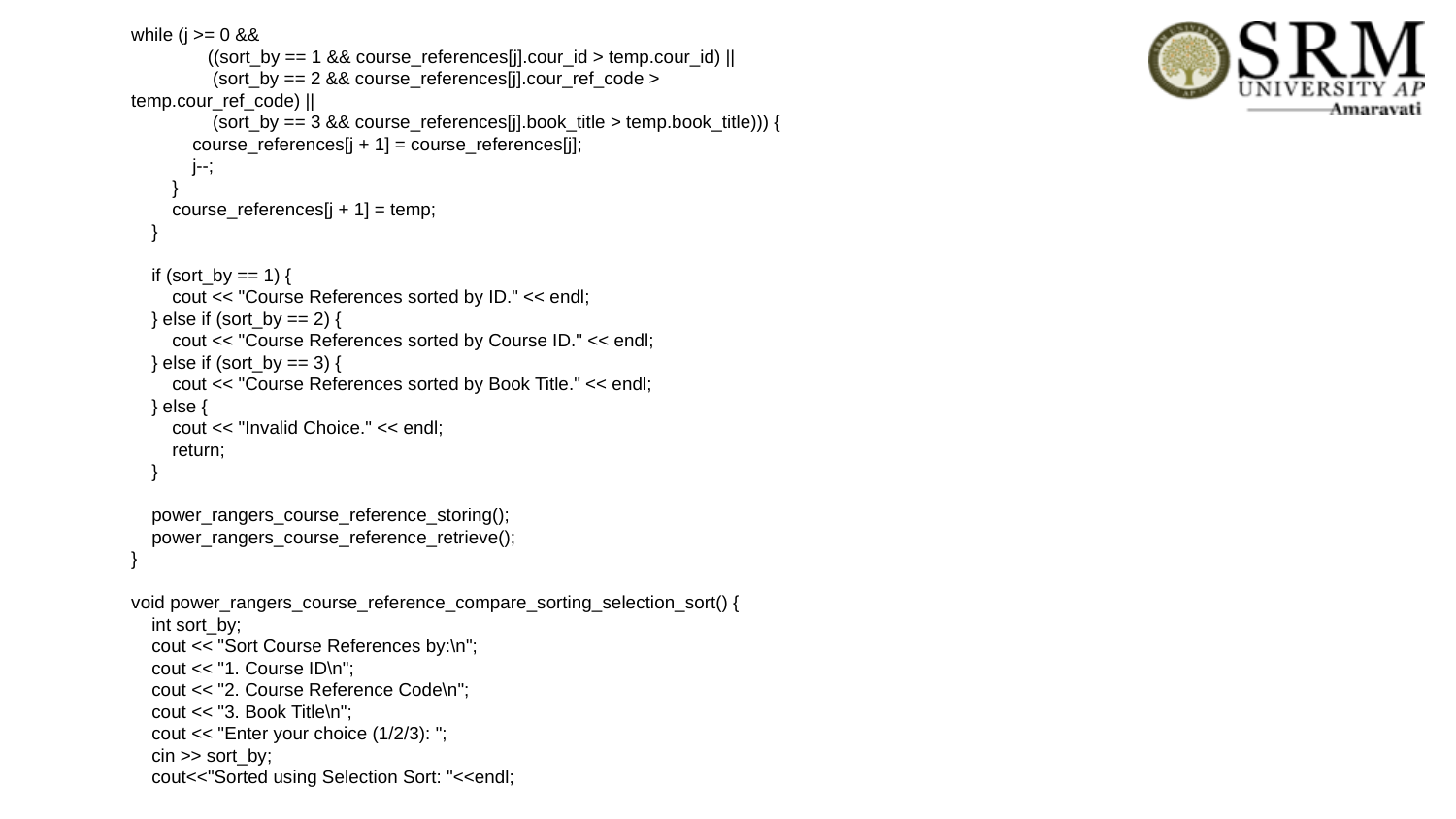

while (j >= 0 &&
               ((sort_by == 1 && course_references[j].cour_id > temp.cour_id) ||
                (sort_by == 2 && course_references[j].cour_ref_code > temp.cour_ref_code) ||
                (sort_by == 3 && course_references[j].book_title > temp.book_title))) {
            course_references[j + 1] = course_references[j];
            j--;
        }
        course_references[j + 1] = temp;
    }

    if (sort_by == 1) {
        cout << "Course References sorted by ID." << endl;
    } else if (sort_by == 2) {
        cout << "Course References sorted by Course ID." << endl;
    } else if (sort_by == 3) {
        cout << "Course References sorted by Book Title." << endl;
    } else {
        cout << "Invalid Choice." << endl;
        return;
    }

    power_rangers_course_reference_storing();
    power_rangers_course_reference_retrieve();
}

void power_rangers_course_reference_compare_sorting_selection_sort() {
    int sort_by;
    cout << "Sort Course References by:\n";
    cout << "1. Course ID\n";
    cout << "2. Course Reference Code\n";
    cout << "3. Book Title\n";
    cout << "Enter your choice (1/2/3): ";
    cin >> sort_by;
    cout<<"Sorted using Selection Sort: "<<endl;